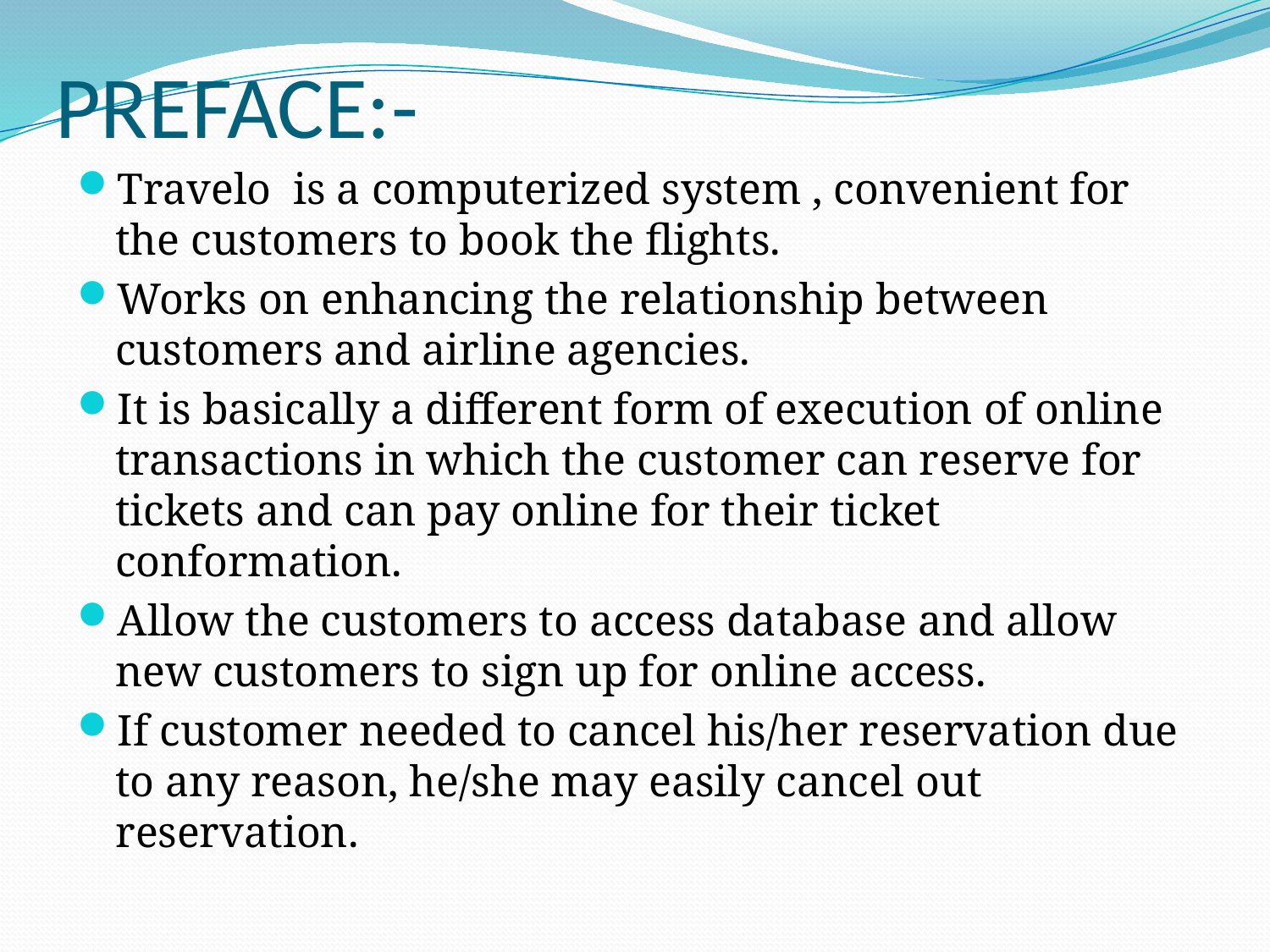

# PREFACE:-
Travelo  is a computerized system , convenient for the customers to book the flights.
Works on enhancing the relationship between customers and airline agencies.
It is basically a different form of execution of online transactions in which the customer can reserve for tickets and can pay online for their ticket conformation.
Allow the customers to access database and allow new customers to sign up for online access.
If customer needed to cancel his/her reservation due to any reason, he/she may easily cancel out reservation.